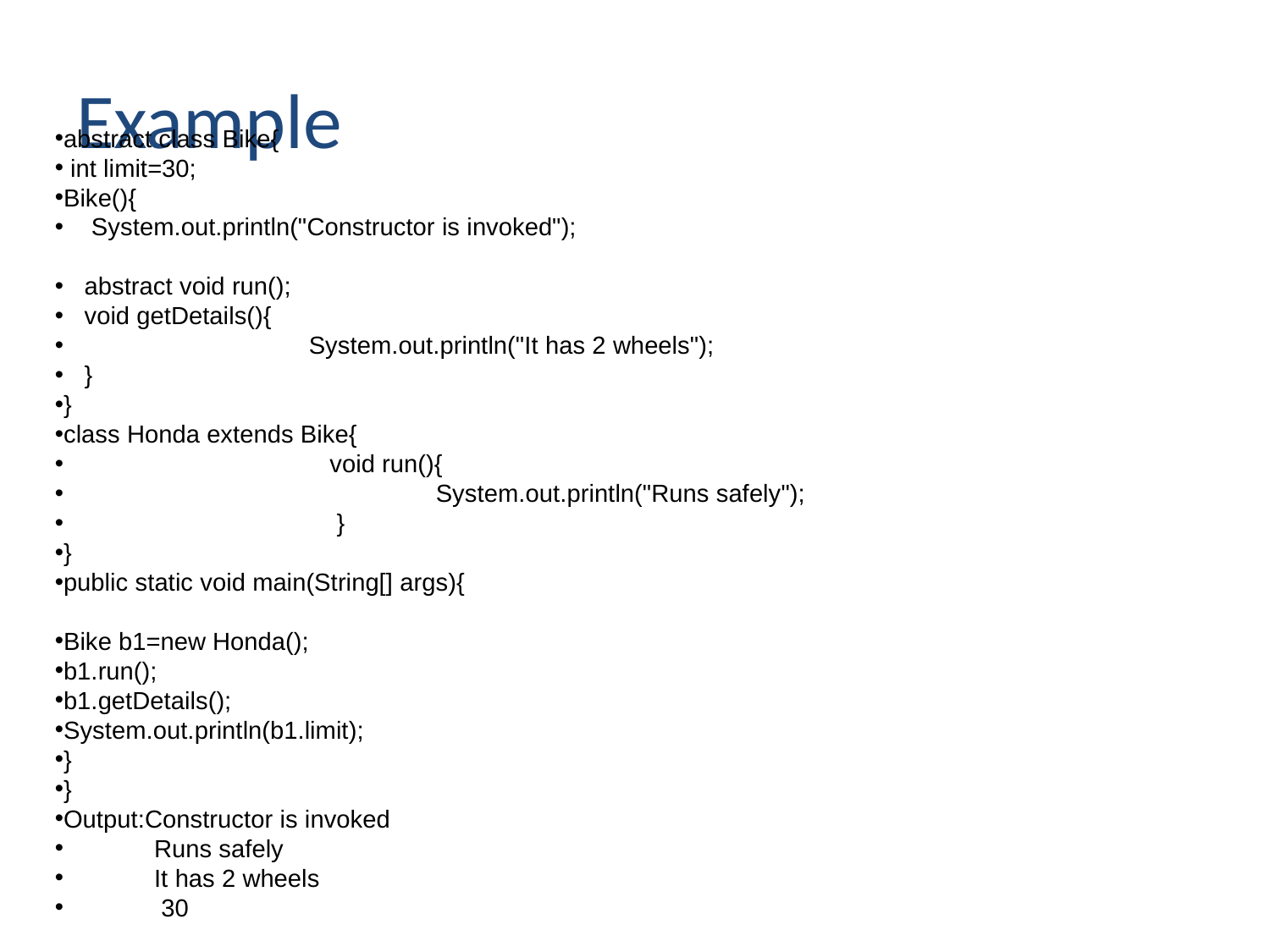

# Example
abstract class Bike{
 int limit=30;
Bike(){
    System.out.println("Constructor is invoked");

   abstract void run();
   void getDetails(){
         		System.out.println("It has 2 wheels");
   }
}
class Honda extends Bike{
 		   void run(){
			System.out.println("Runs safely");
		    }
}
public static void main(String[] args){

Bike b1=new Honda();
b1.run();
b1.getDetails();
System.out.println(b1.limit);
}
}
Output:Constructor is invoked
             Runs safely
             It has 2 wheels
              30